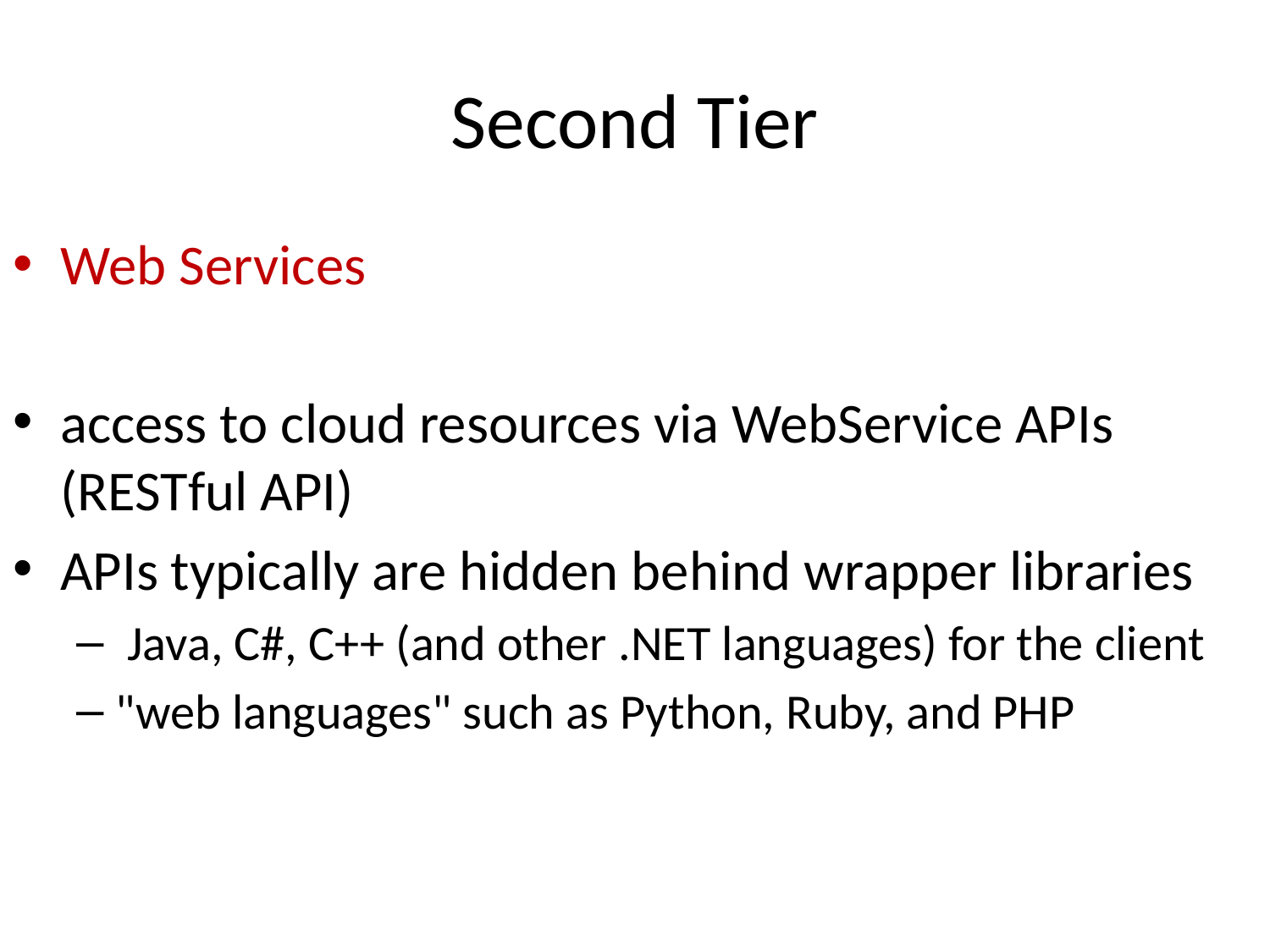

# Second Tier
Web Services

access to cloud resources via WebService APIs (RESTful API)
APIs typically are hidden behind wrapper libraries
 Java, C#, C++ (and other .NET languages) for the client
"web languages" such as Python, Ruby, and PHP